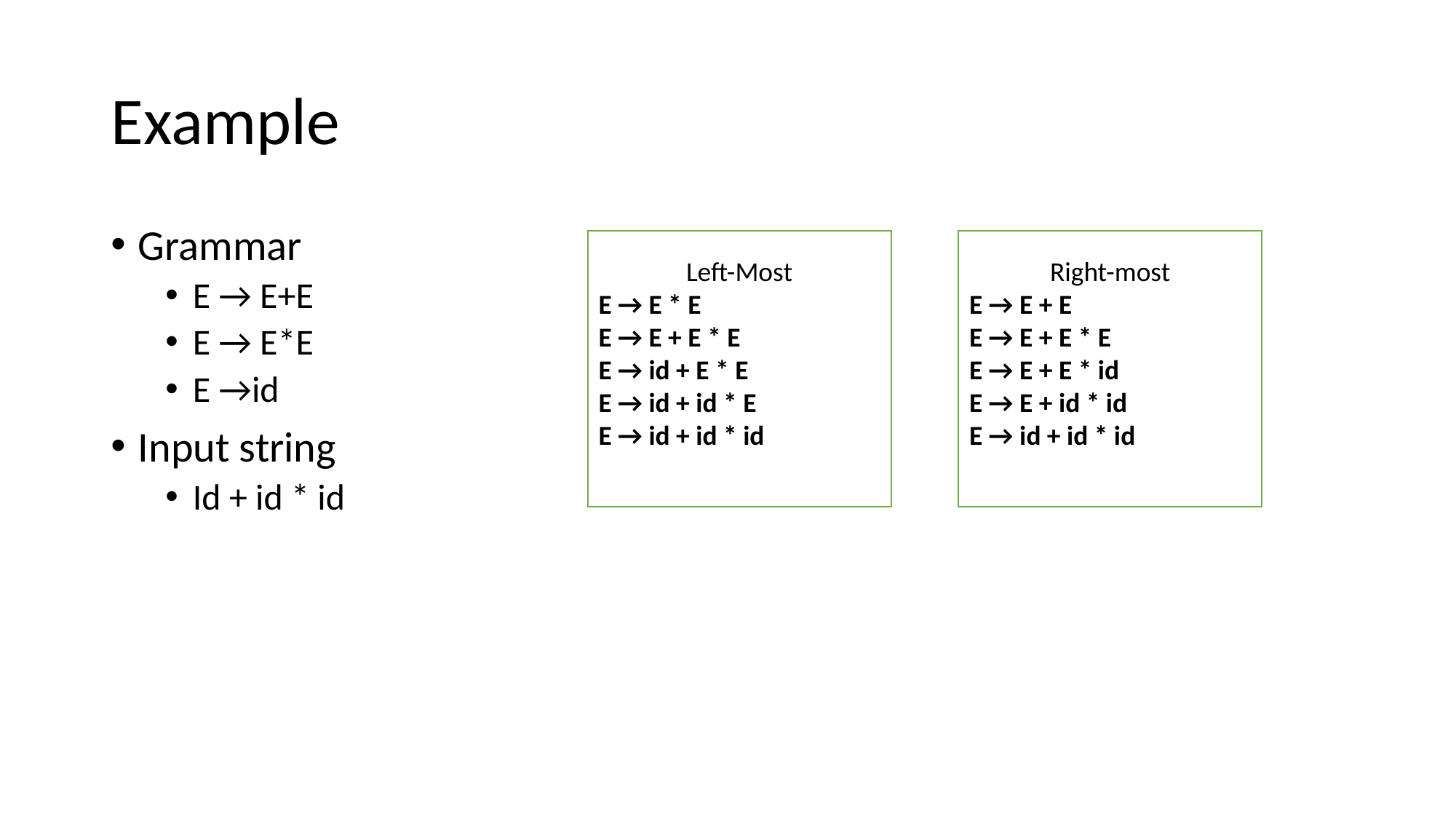

# Example
Grammar
E → E+E
E → E*E
E →id
Input string
Id + id * id
Left-Most
E → E * E
E → E + E * E
E → id + E * E
E → id + id * E
E → id + id * id
Right-most
E → E + E
E → E + E * E
E → E + E * id
E → E + id * id
E → id + id * id